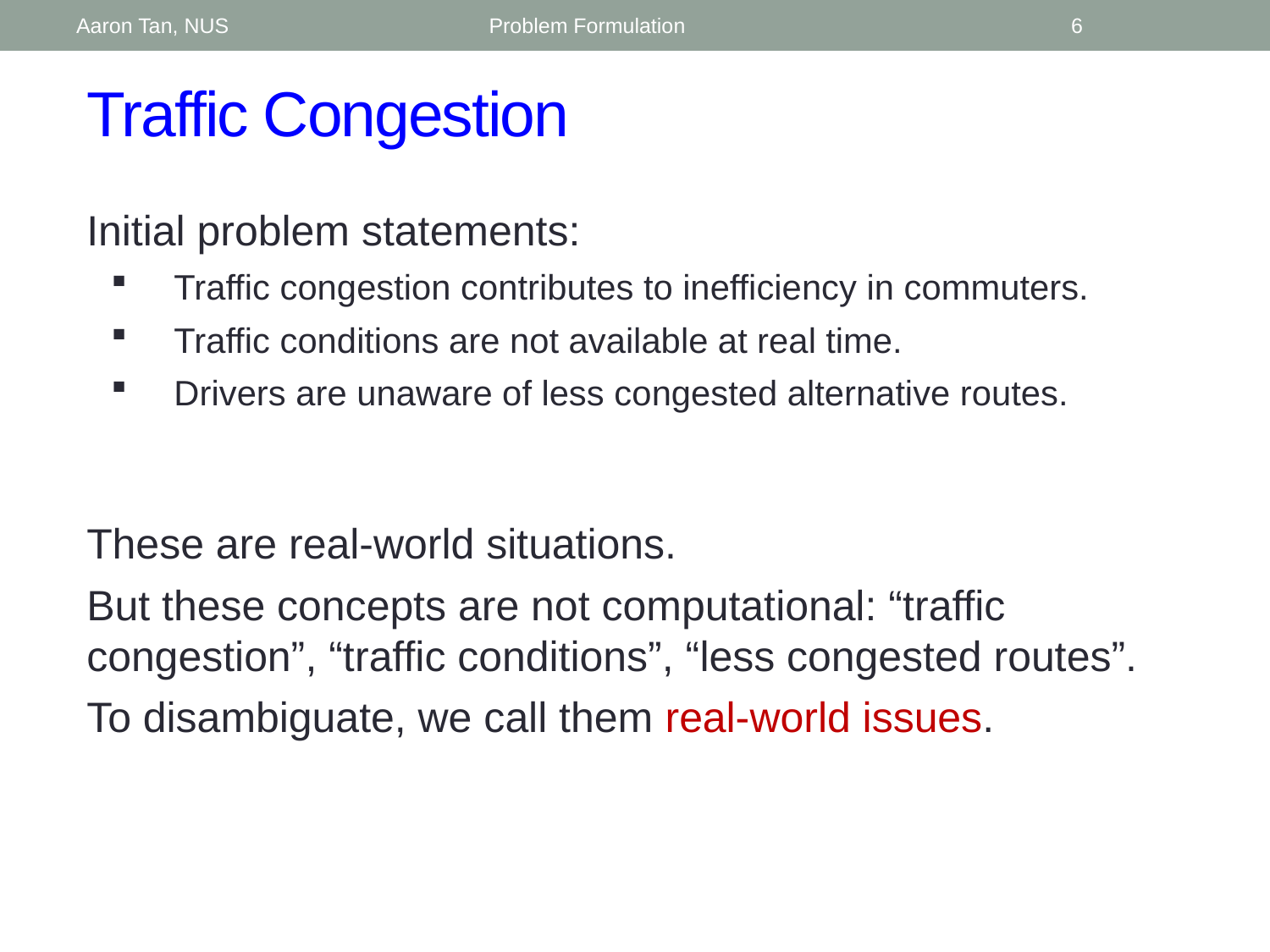

Aaron Tan, NUS
Problem Formulation
6
# Traffic Congestion
Initial problem statements:
Traffic congestion contributes to inefficiency in commuters.
Traffic conditions are not available at real time.
Drivers are unaware of less congested alternative routes.
These are real-world situations.
But these concepts are not computational: “traffic congestion”, “traffic conditions”, “less congested routes”.
To disambiguate, we call them real-world issues.